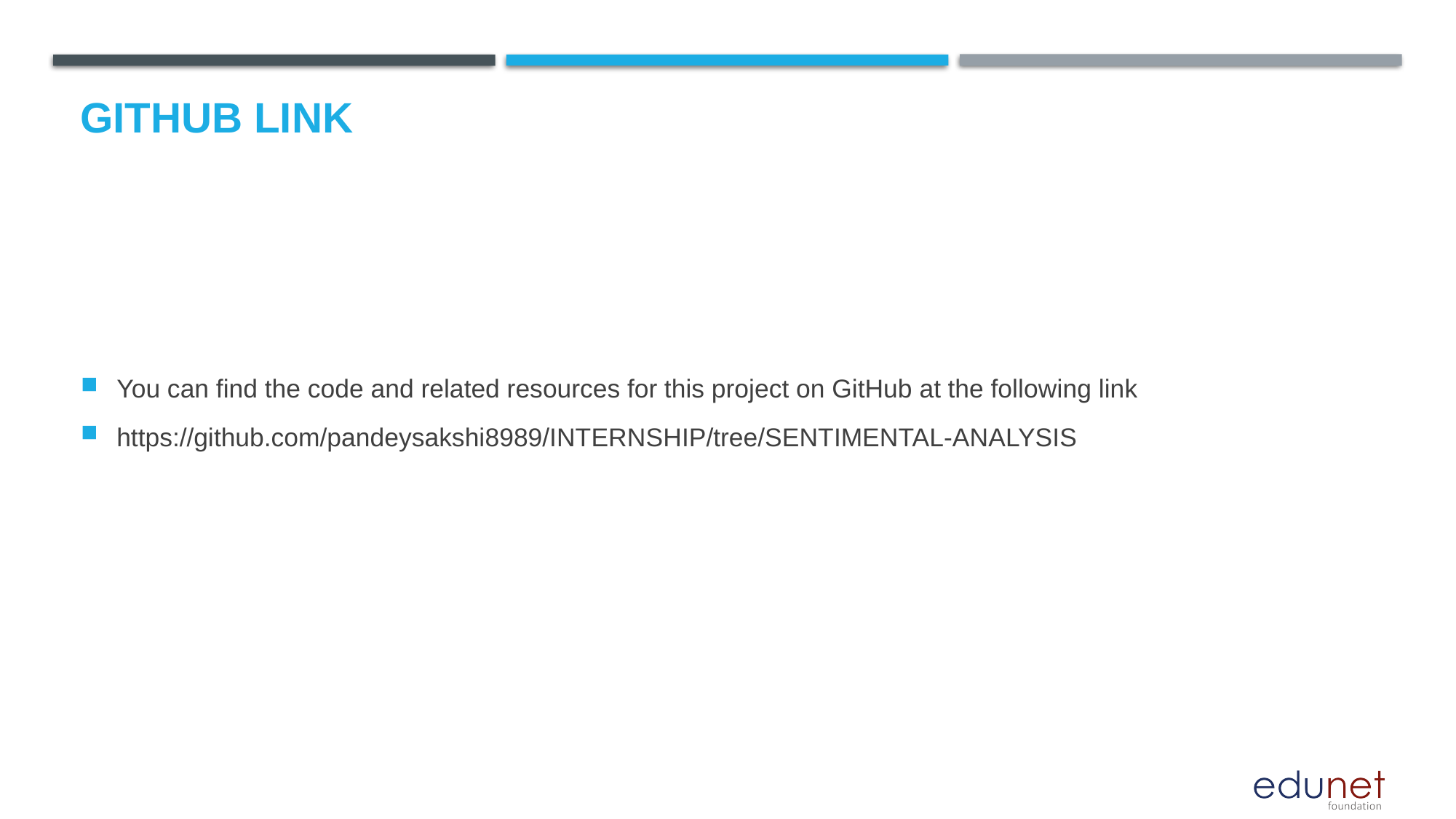

# GitHub Link
You can find the code and related resources for this project on GitHub at the following link
https://github.com/pandeysakshi8989/INTERNSHIP/tree/SENTIMENTAL-ANALYSIS